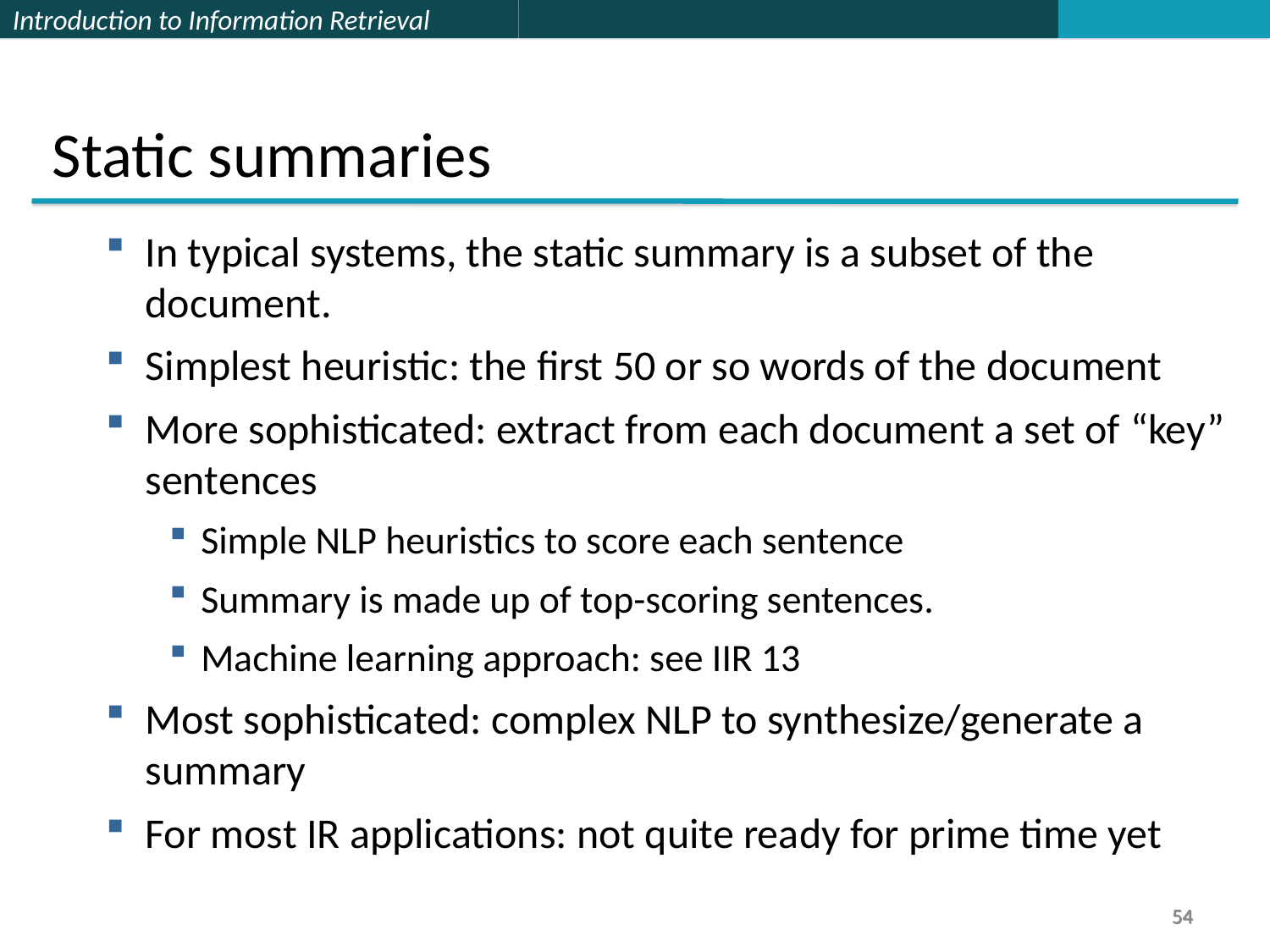

Static summaries
In typical systems, the static summary is a subset of the document.
Simplest heuristic: the first 50 or so words of the document
More sophisticated: extract from each document a set of “key” sentences
Simple NLP heuristics to score each sentence
Summary is made up of top-scoring sentences.
Machine learning approach: see IIR 13
Most sophisticated: complex NLP to synthesize/generate a summary
For most IR applications: not quite ready for prime time yet
54
54